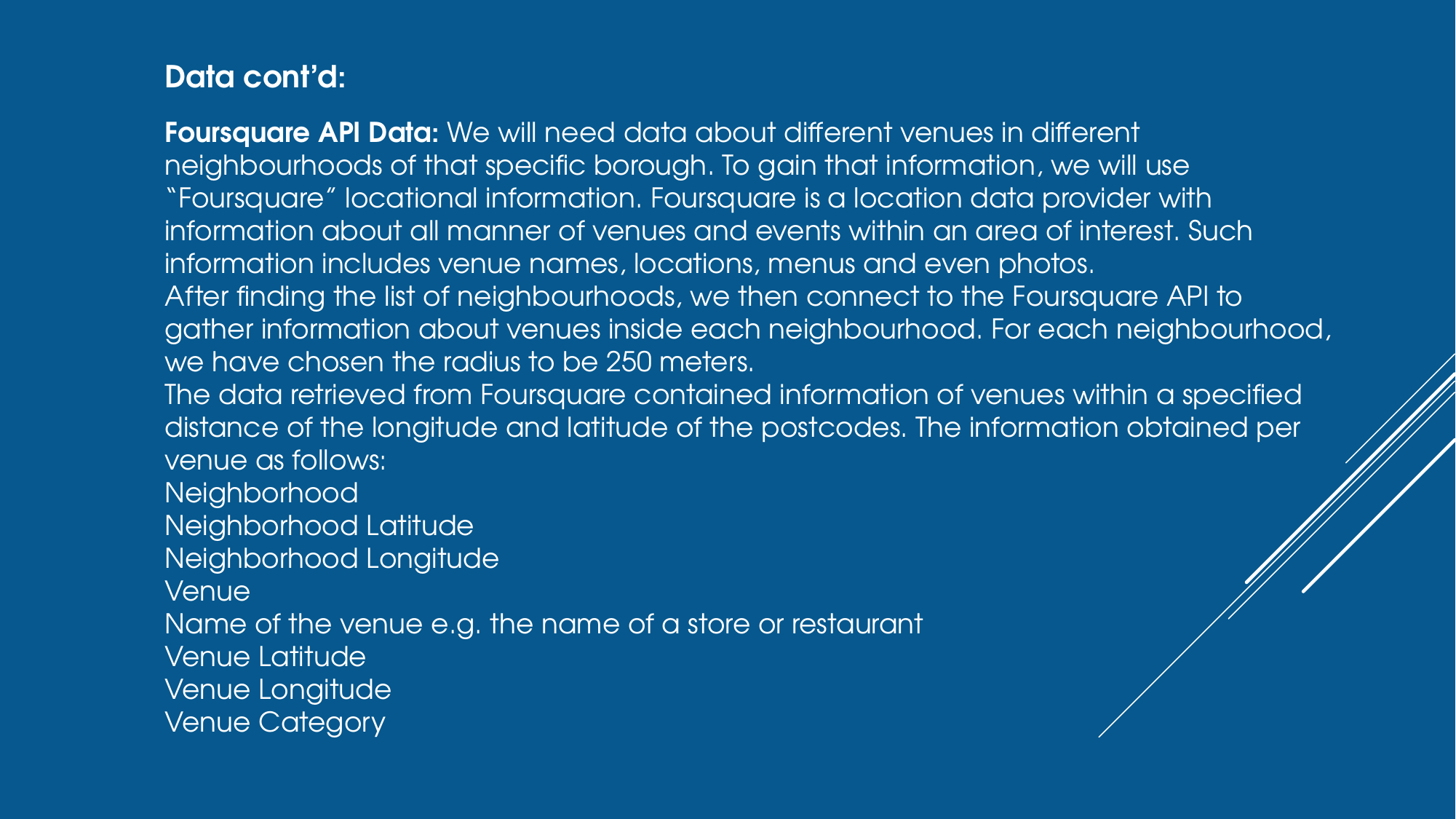

Data cont’d:

Foursquare API Data: We will need data about different venues in different neighbourhoods of that specific borough. To gain that information, we will use “Foursquare” locational information. Foursquare is a location data provider with information about all manner of venues and events within an area of interest. Such information includes venue names, locations, menus and even photos.
After finding the list of neighbourhoods, we then connect to the Foursquare API to gather information about venues inside each neighbourhood. For each neighbourhood, we have chosen the radius to be 250 meters.
The data retrieved from Foursquare contained information of venues within a specified distance of the longitude and latitude of the postcodes. The information obtained per venue as follows:
Neighborhood
Neighborhood Latitude
Neighborhood Longitude
Venue
Name of the venue e.g. the name of a store or restaurant
Venue Latitude
Venue Longitude
Venue Category